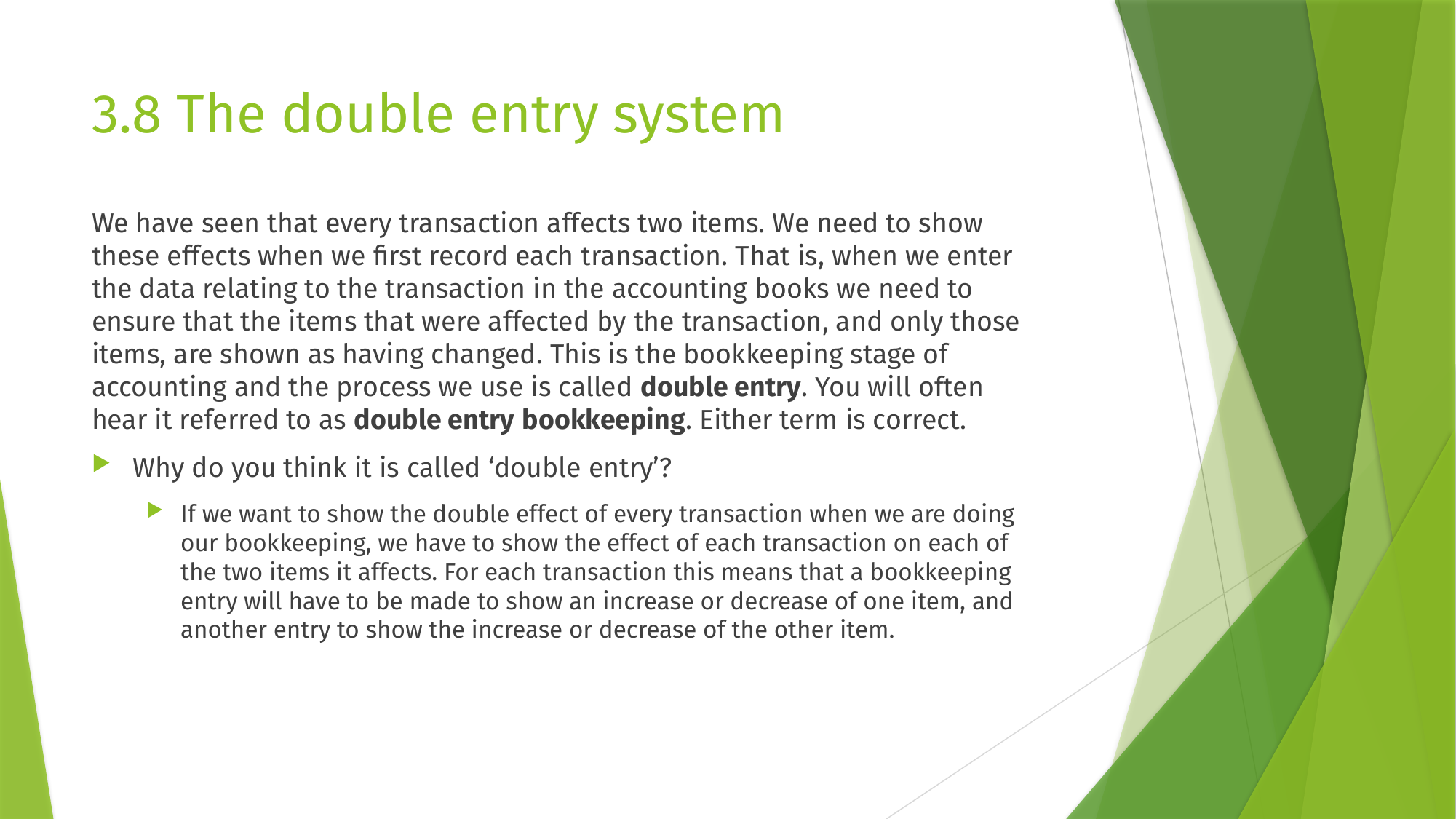

# 3.8 The double entry system
We have seen that every transaction affects two items. We need to show these effects when we first record each transaction. That is, when we enter the data relating to the transaction in the accounting books we need to ensure that the items that were affected by the transaction, and only those items, are shown as having changed. This is the bookkeeping stage of accounting and the process we use is called double entry. You will often hear it referred to as double entry bookkeeping. Either term is correct.
Why do you think it is called ‘double entry’?
If we want to show the double effect of every transaction when we are doing our bookkeeping, we have to show the effect of each transaction on each of the two items it affects. For each transaction this means that a bookkeeping entry will have to be made to show an increase or decrease of one item, and another entry to show the increase or decrease of the other item.